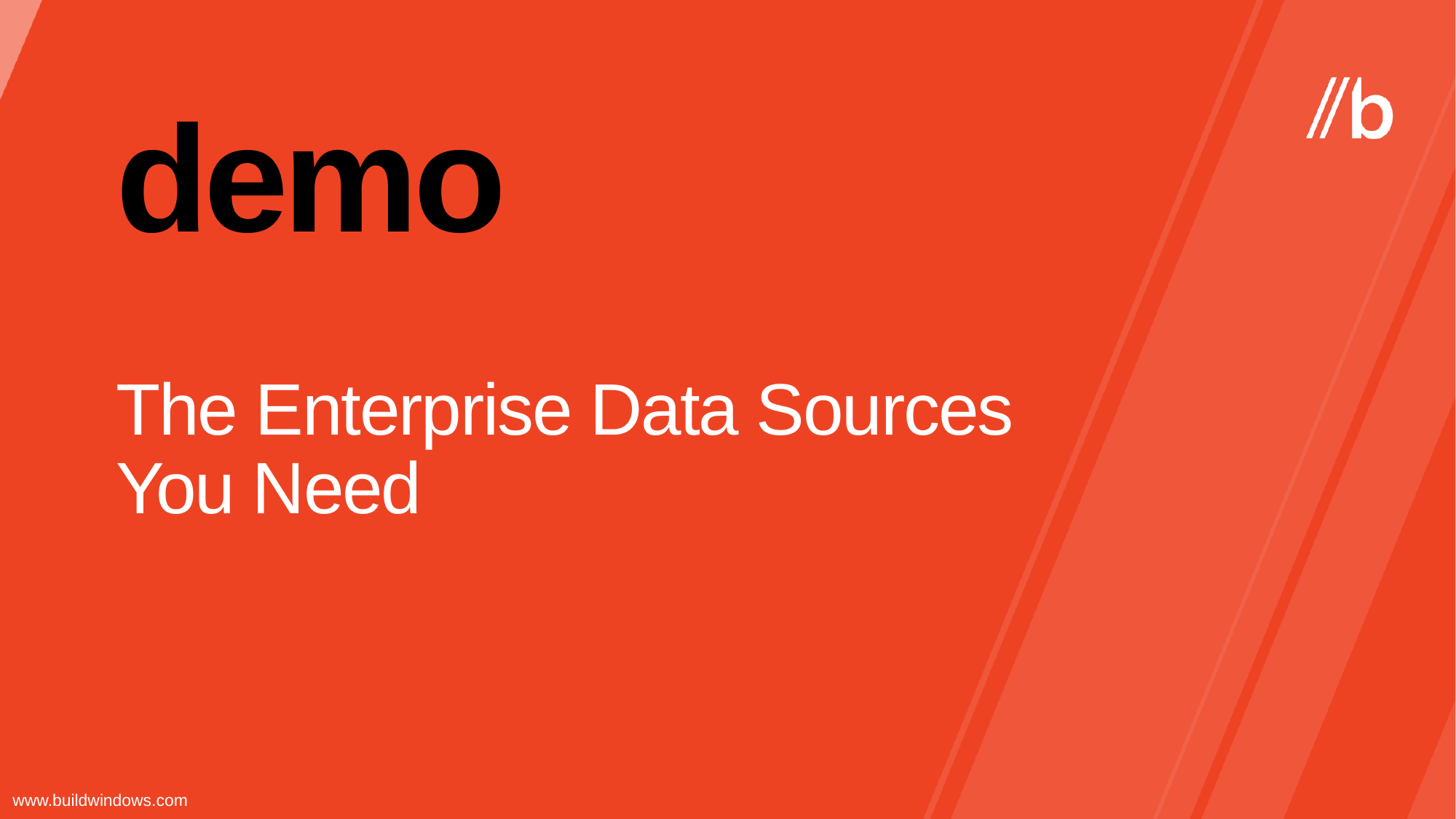

demo
# The Enterprise Data Sources You Need